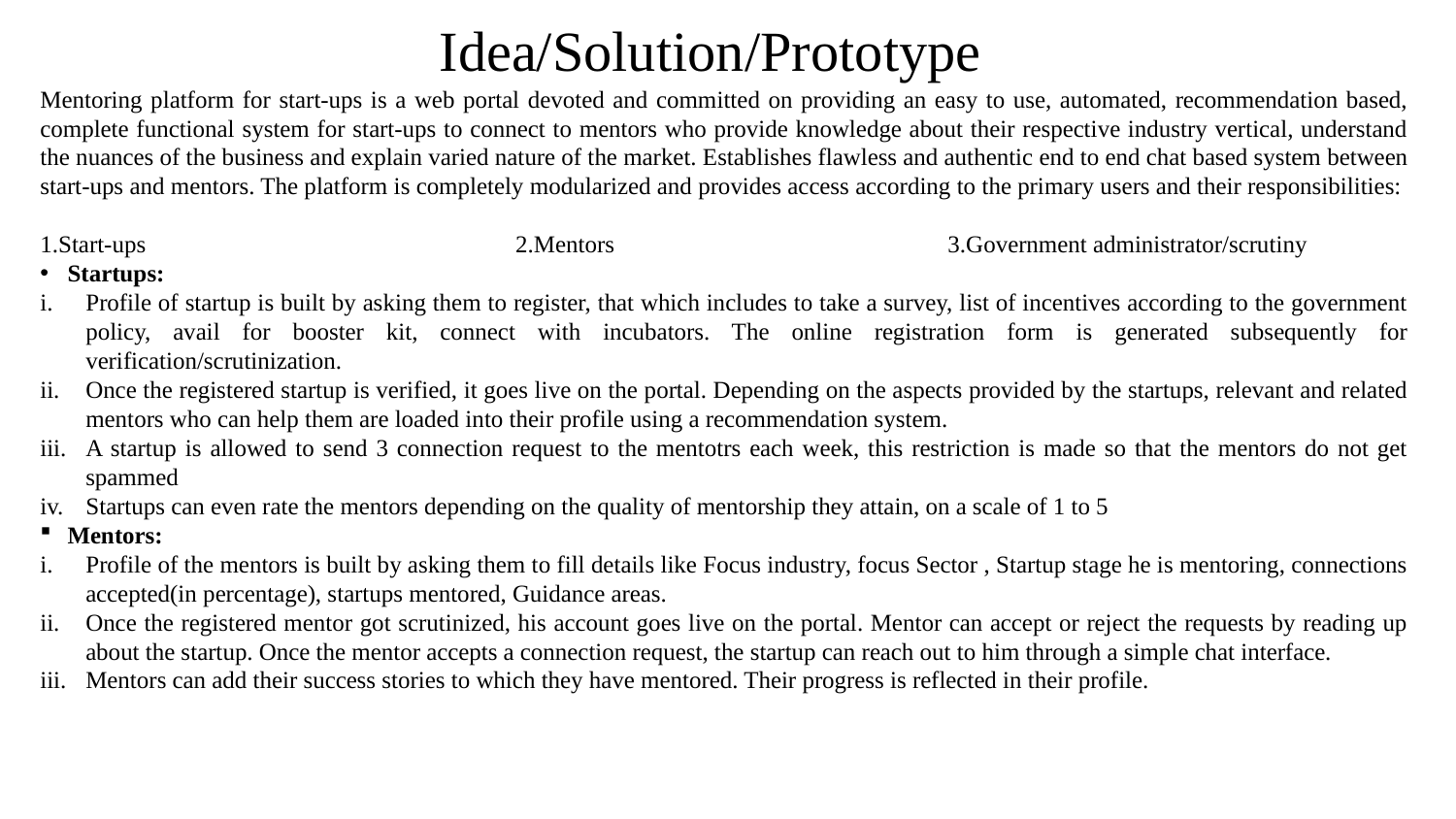

# .
Idea/Solution/Prototype
Mentoring platform for start-ups is a web portal devoted and committed on providing an easy to use, automated, recommendation based, complete functional system for start-ups to connect to mentors who provide knowledge about their respective industry vertical, understand the nuances of the business and explain varied nature of the market. Establishes flawless and authentic end to end chat based system between start-ups and mentors. The platform is completely modularized and provides access according to the primary users and their responsibilities:
1.Start-ups                                                             2.Mentors                                                       3.Government administrator/scrutiny
Startups:
Profile of startup is built by asking them to register, that which includes to take a survey, list of incentives according to the government policy, avail for booster kit, connect with incubators. The online registration form is generated subsequently for verification/scrutinization.
Once the registered startup is verified, it goes live on the portal. Depending on the aspects provided by the startups, relevant and related mentors who can help them are loaded into their profile using a recommendation system.
A startup is allowed to send 3 connection request to the mentotrs each week, this restriction is made so that the mentors do not get spammed
Startups can even rate the mentors depending on the quality of mentorship they attain, on a scale of 1 to 5
Mentors:
Profile of the mentors is built by asking them to fill details like Focus industry, focus Sector , Startup stage he is mentoring, connections accepted(in percentage), startups mentored, Guidance areas.
Once the registered mentor got scrutinized, his account goes live on the portal. Mentor can accept or reject the requests by reading up about the startup. Once the mentor accepts a connection request, the startup can reach out to him through a simple chat interface.
Mentors can add their success stories to which they have mentored. Their progress is reflected in their profile.